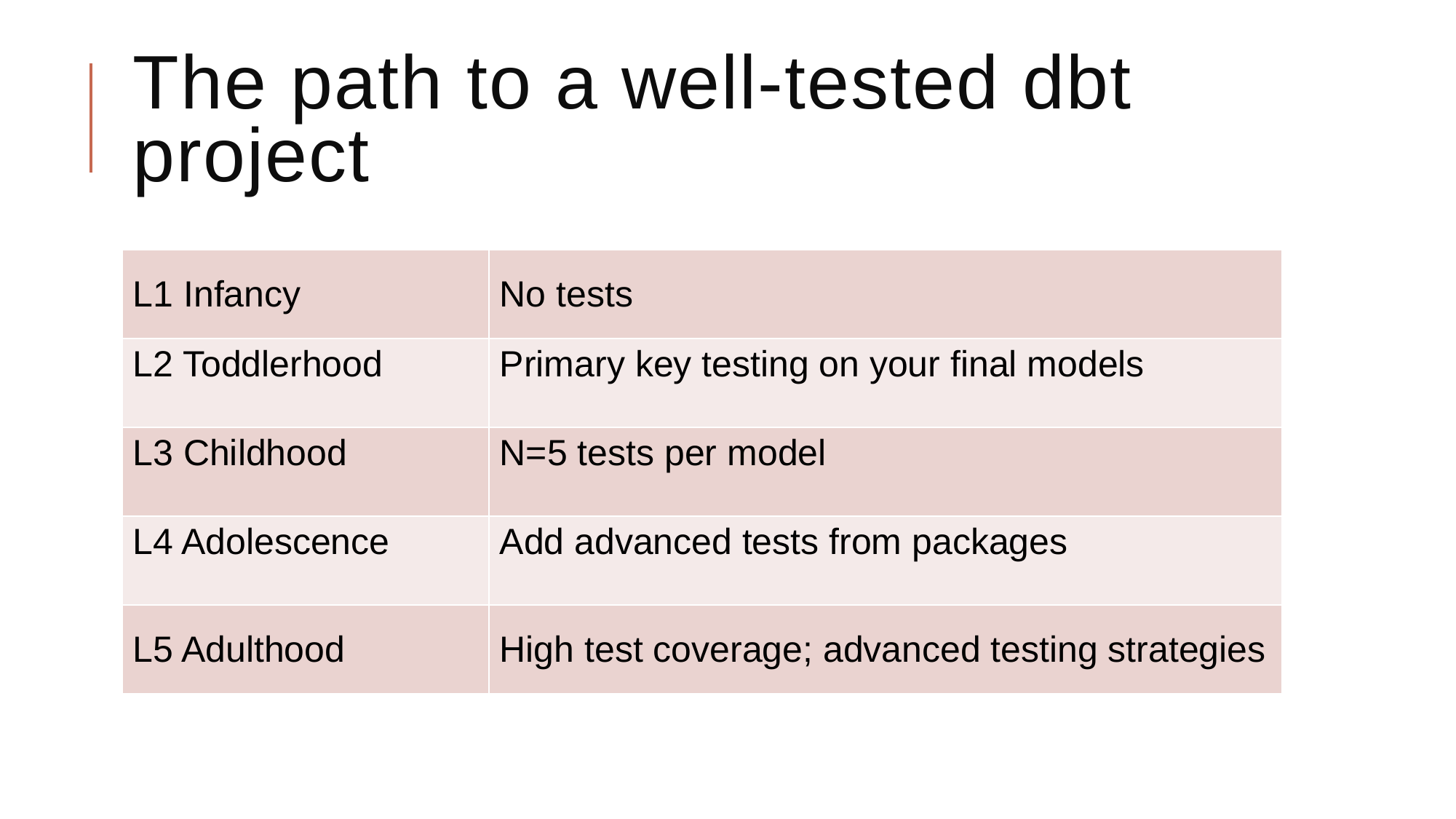

# The path to a well-tested dbt project
| L1 Infancy | No tests |
| --- | --- |
| L2 Toddlerhood | Primary key testing on your final models |
| L3 Childhood | N=5 tests per model |
| L4 Adolescence | Add advanced tests from packages |
| L5 Adulthood | High test coverage; advanced testing strategies |